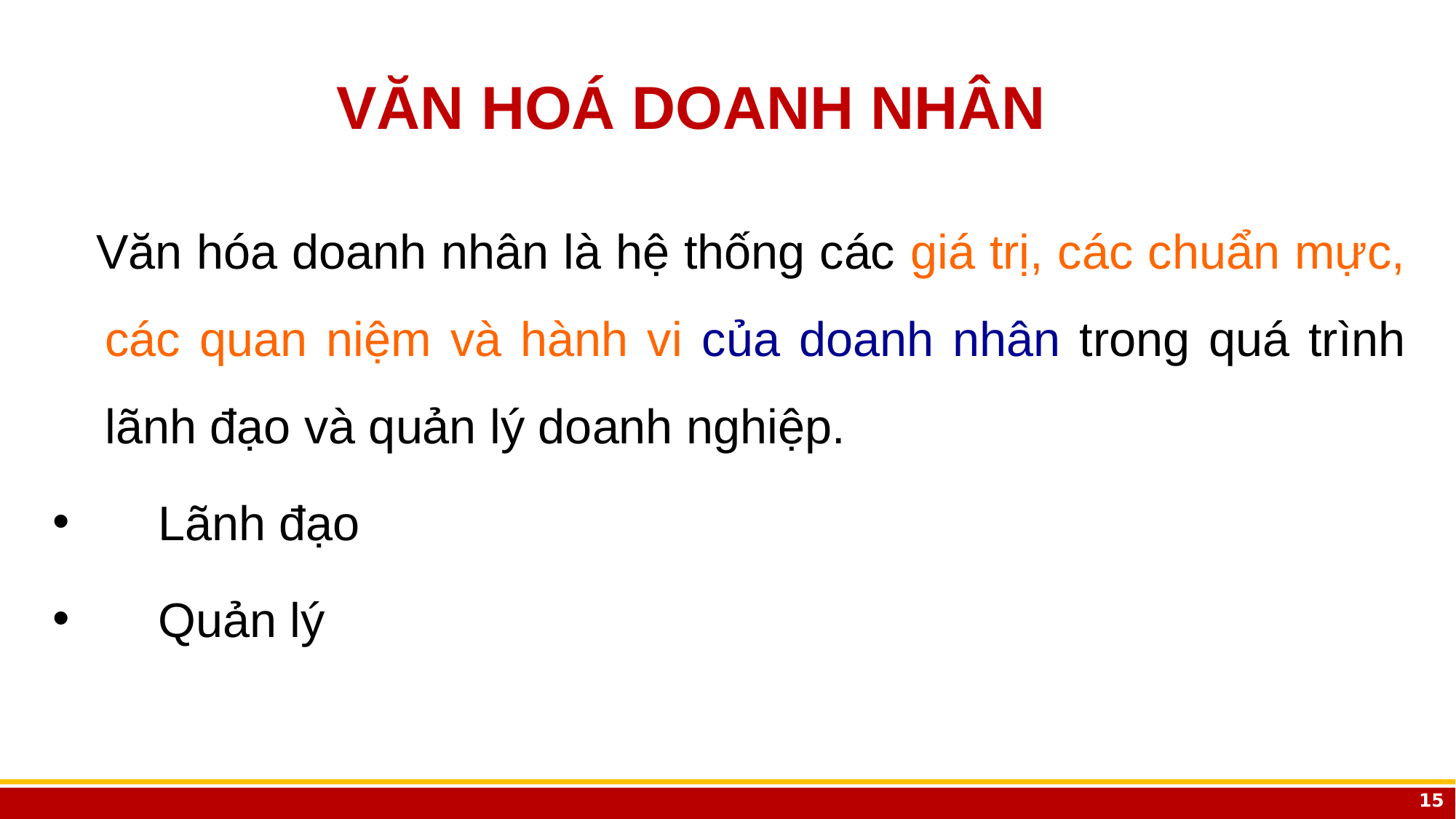

# VĂN HOÁ DOANH NHÂN
   Văn hóa doanh nhân là hệ thống các giá trị, các chuẩn mực, các quan niệm và hành vi của doanh nhân trong quá trình lãnh đạo và quản lý doanh nghiệp.
	Lãnh đạo
	Quản lý

15